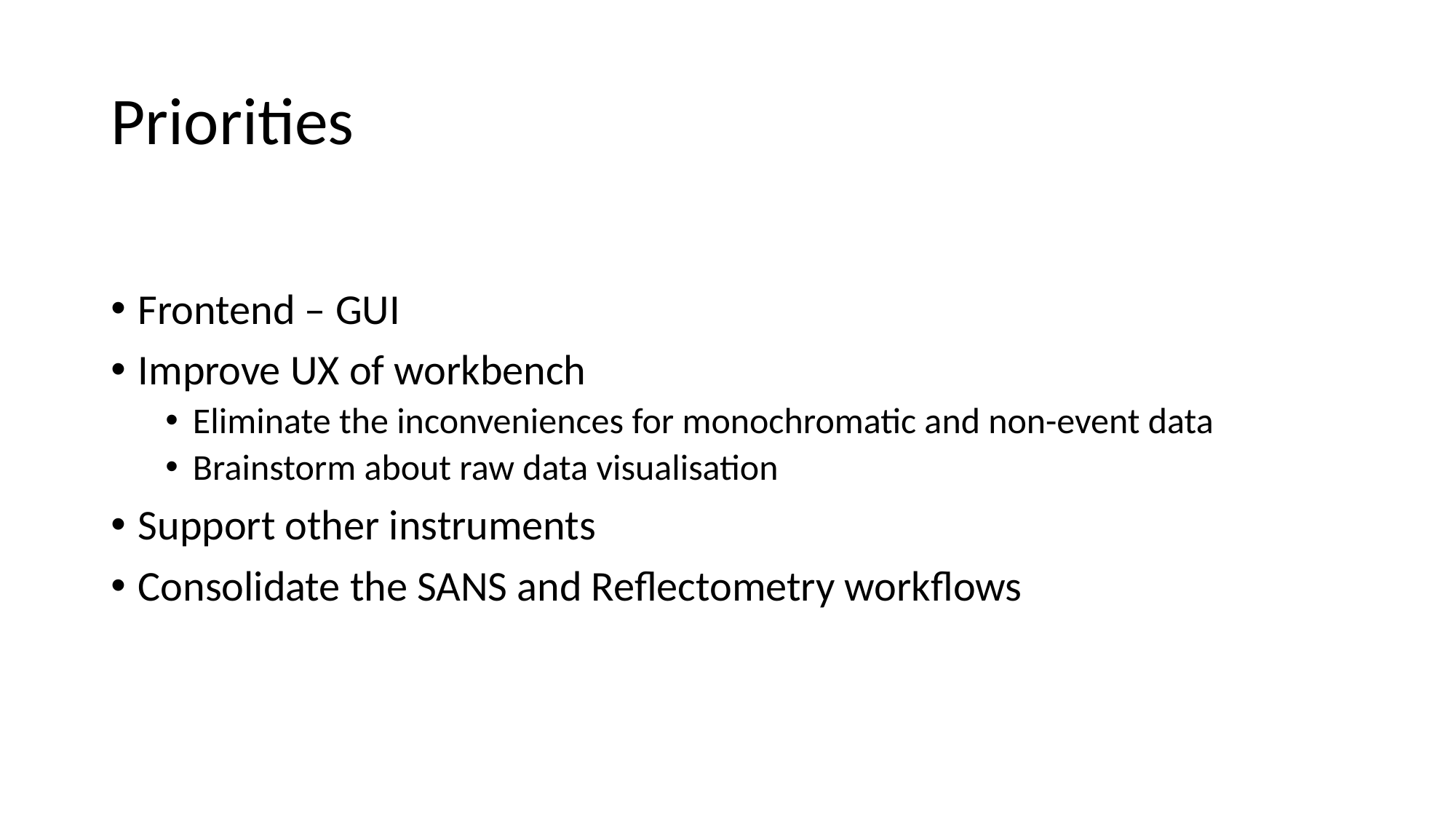

# Priorities
Frontend – GUI
Improve UX of workbench
Eliminate the inconveniences for monochromatic and non-event data
Brainstorm about raw data visualisation
Support other instruments
Consolidate the SANS and Reflectometry workflows